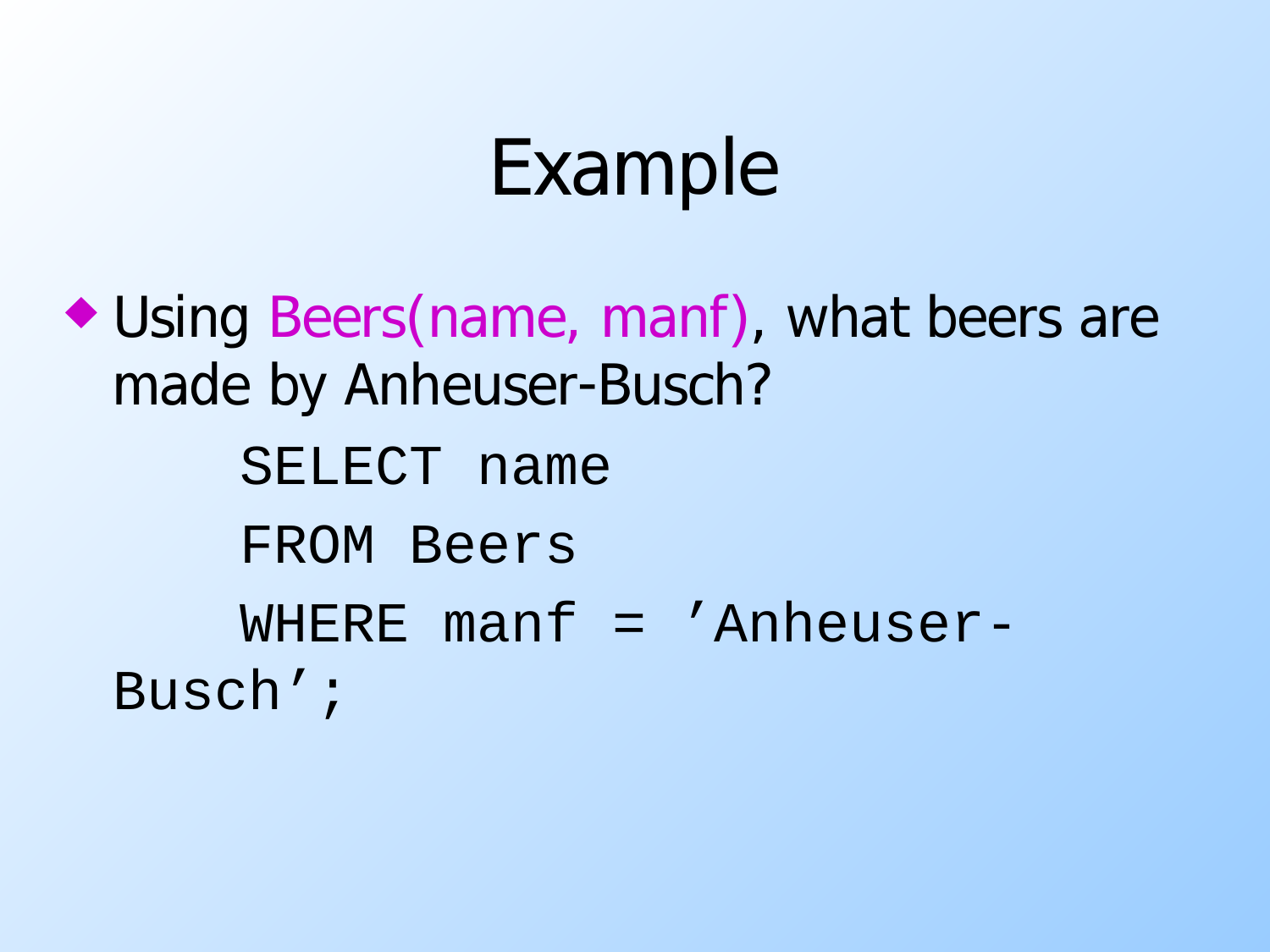

# Example
Using Beers(name, manf), what beers are made by Anheuser-Busch?
		SELECT name
		FROM Beers
		WHERE manf = ’Anheuser-Busch’;
5